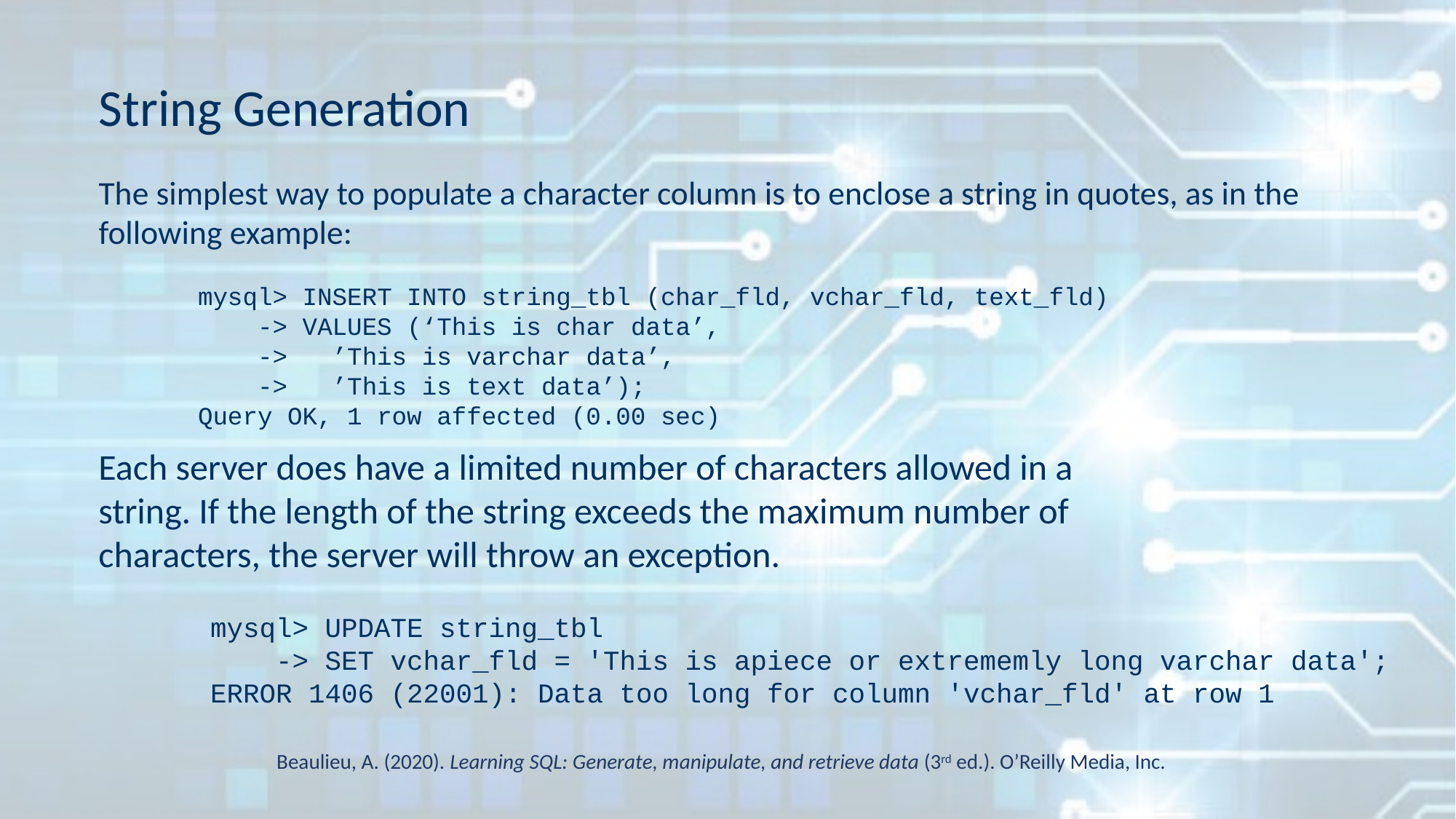

# String Generation
The simplest way to populate a character column is to enclose a string in quotes, as in the following example:

	mysql> INSERT INTO string_tbl (char_fld, vchar_fld, text_fld)
	    -> VALUES (‘This is char data’,
	    ->   ’This is varchar data’,
	    ->   ’This is text data’);
	Query OK, 1 row affected (0.00 sec)

Each server does have a limited number of characters allowed in a string. If the length of the string exceeds the maximum number of characters, the server will throw an exception.
mysql> UPDATE string_tbl
    -> SET vchar_fld = 'This is apiece or extrememly long varchar data';
ERROR 1406 (22001): Data too long for column 'vchar_fld' at row 1